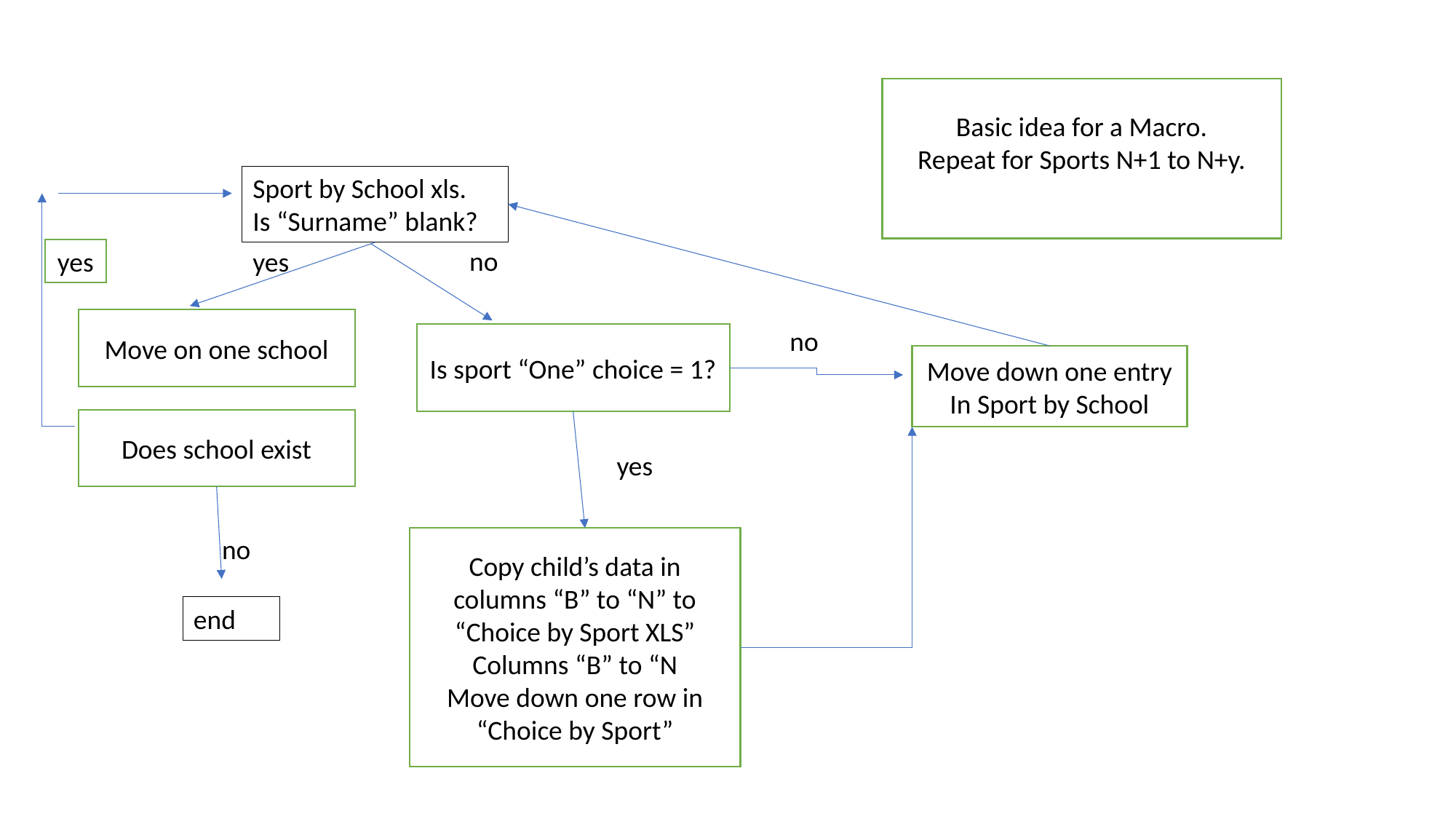

Basic idea for a Macro.
Repeat for Sports N+1 to N+y.

Sport by School xls.
Is “Surname” blank?
no
yes
yes
Move on one school
no
Is sport “One” choice = 1?
Move down one entry
In Sport by School
Does school exist
yes
no
Copy child’s data in columns “B” to “N” to “Choice by Sport XLS” Columns “B” to “N
Move down one row in “Choice by Sport”
end